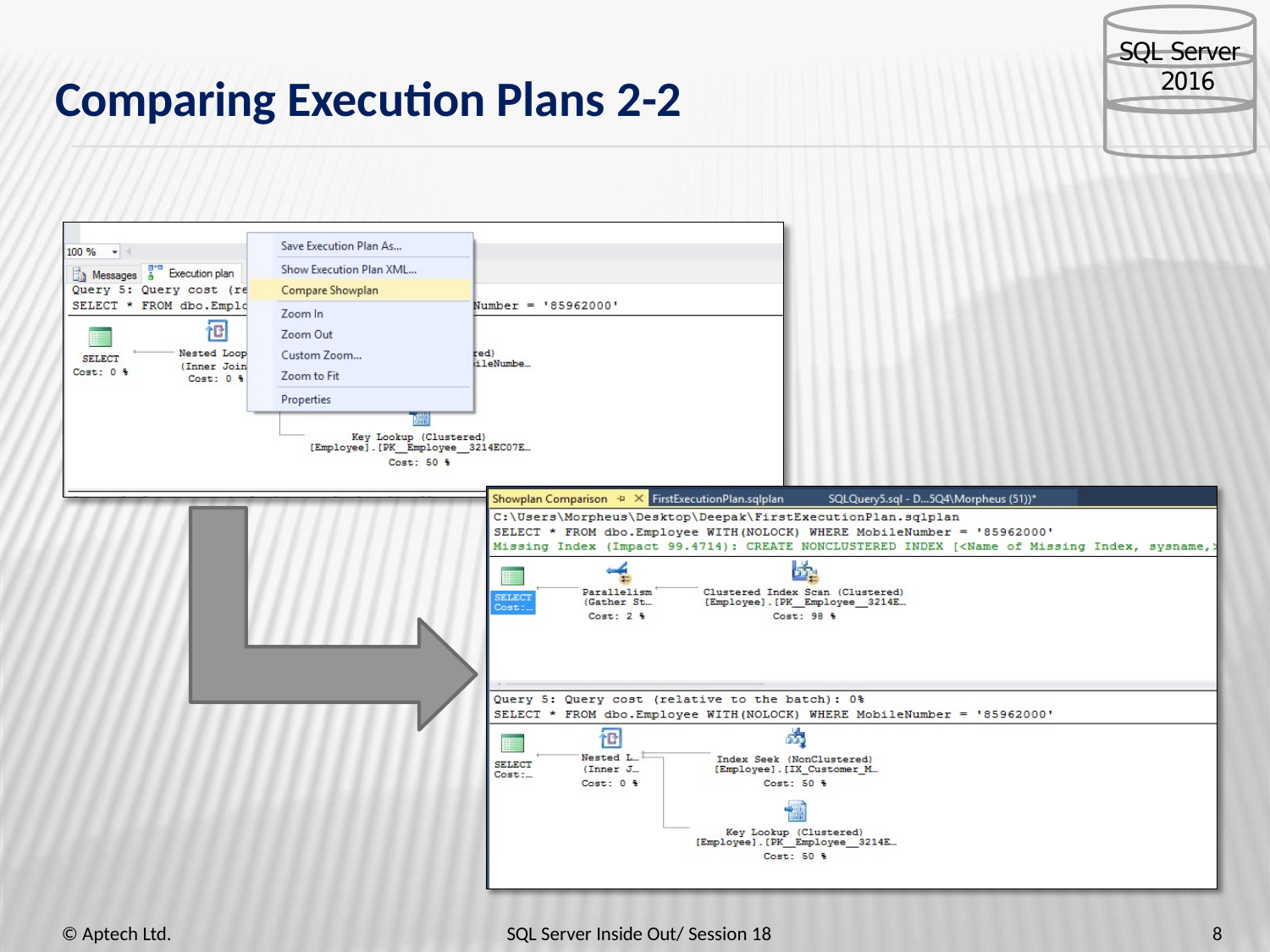

SQL Server  2016
# Comparing Execution Plans 2-2

© Aptech Ltd.
SQL Server Inside Out/ Session 18
8